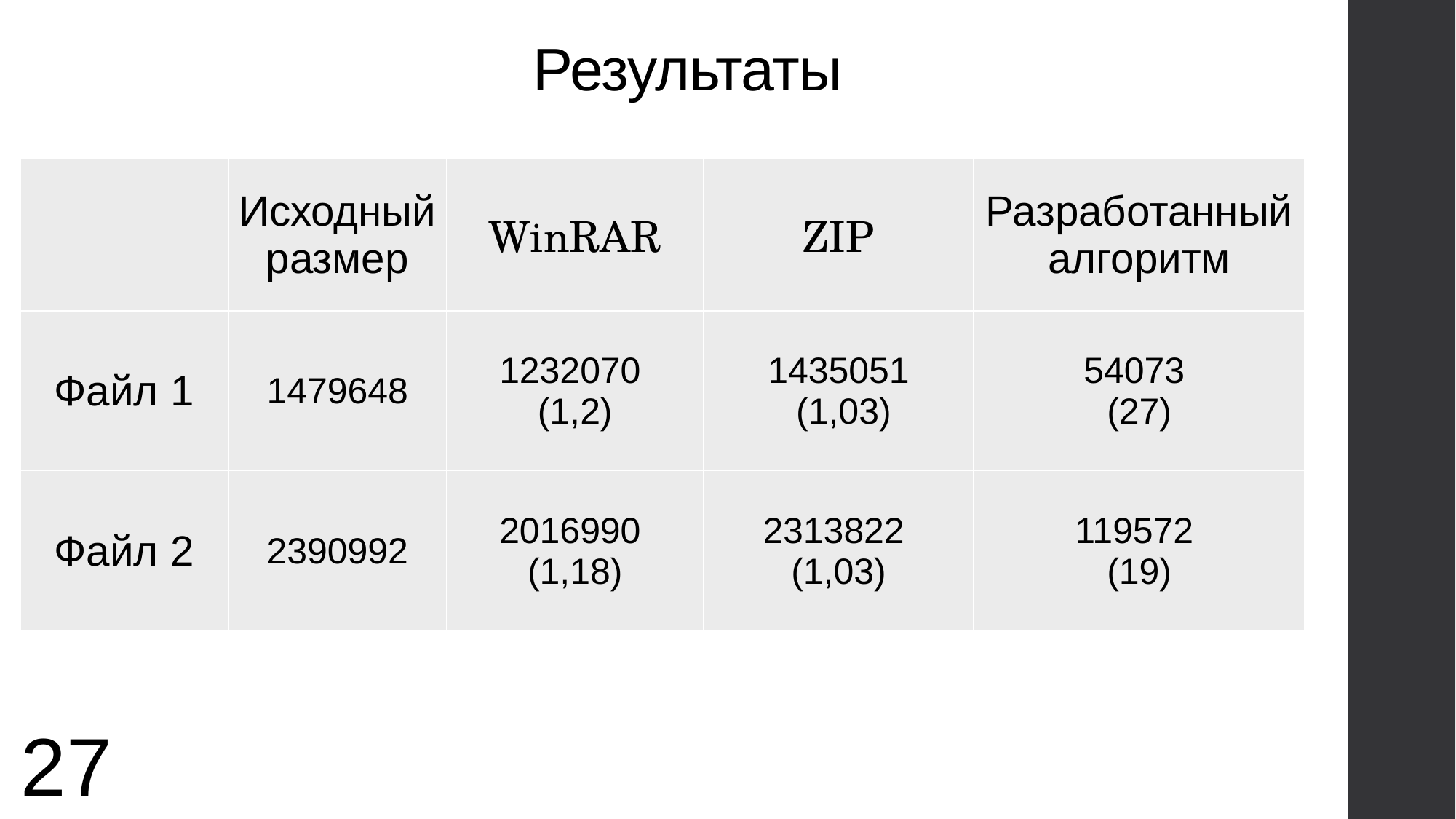

# Результаты
|  | Исходный размер | WinRAR | ZIP | Разработанный алгоритм |
| --- | --- | --- | --- | --- |
| Файл 1 | 1479648 | 1232070 (1,2) | 1435051 (1,03) | 54073 (27) |
| Файл 2 | 2390992 | 2016990 (1,18) | 2313822 (1,03) | 119572 (19) |
27